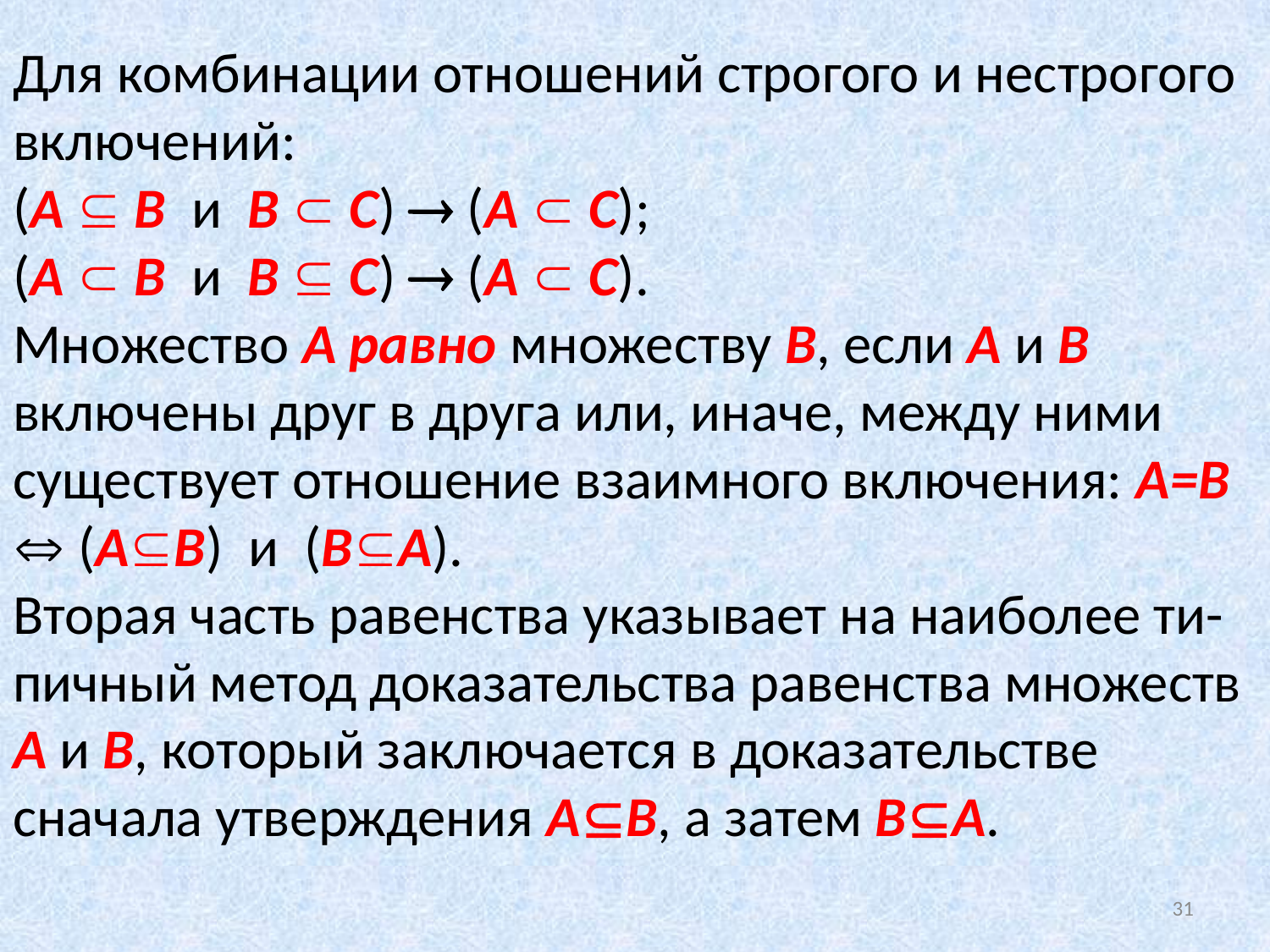

# Для комбинации отношений строгого и нестрогого включений: (A ⊆ В  и  B ⊂ C) → (A ⊂ C); (A ⊂ В  и  B ⊆ C) → (A ⊂ C). Множество A равно множеству B, если A и B включены друг в друга или, иначе, между ними существует отношение взаимного включения: A=B ⇔ (A⊆B)  и  (B⊆A). Вторая часть равенства указывает на наиболее ти-пичный метод доказательства равенства множеств A и B, который заключается в доказательстве сначала утверждения А⊆В, а затем В⊆А.
31